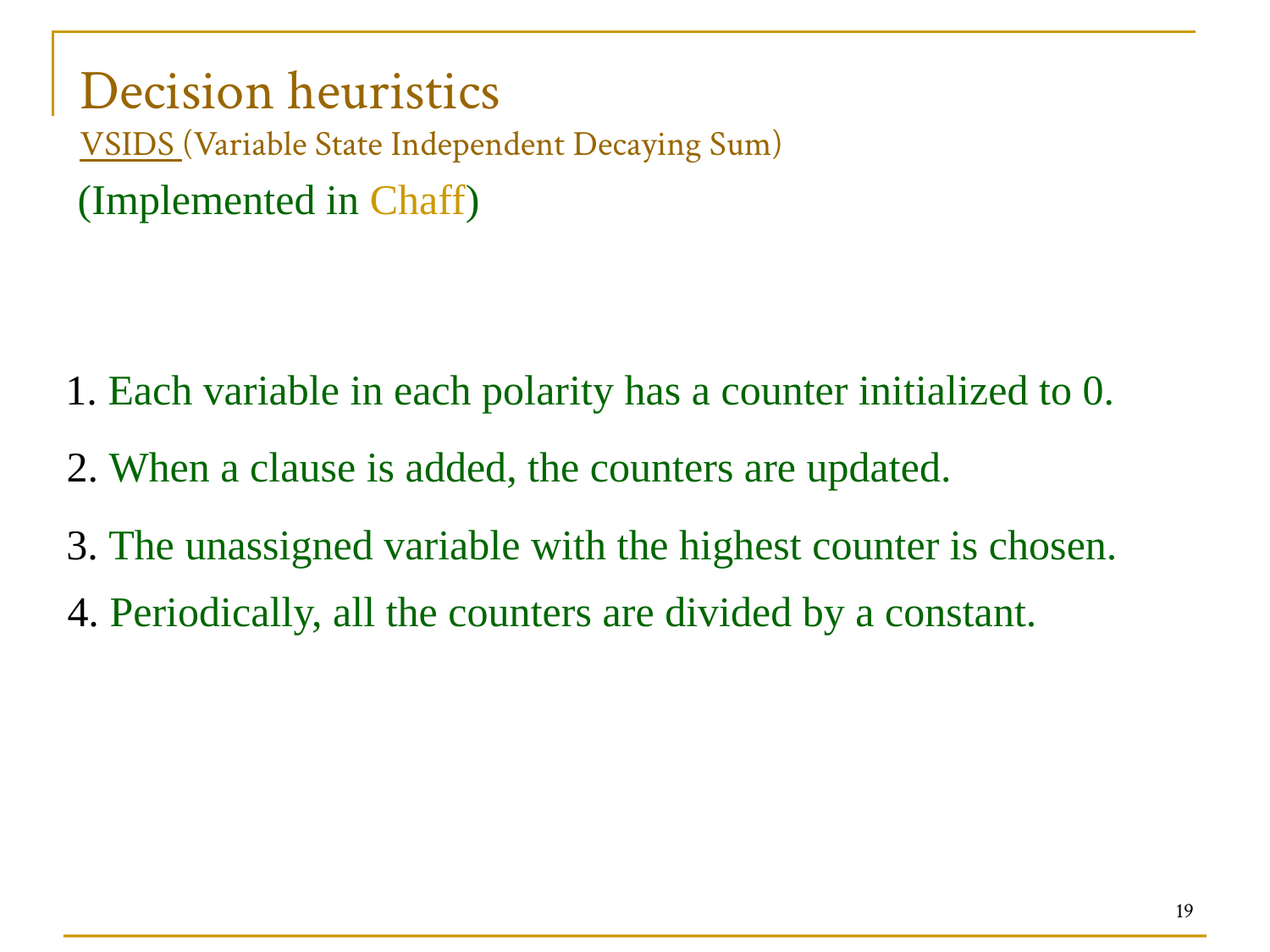

Decision heuristics
VSIDS (Variable State Independent Decaying Sum)
(Implemented in Chaff)
1. Each variable in each polarity has a counter initialized to 0.
2. When a clause is added, the counters are updated.
3. The unassigned variable with the highest counter is chosen.
4. Periodically, all the counters are divided by a constant.
19